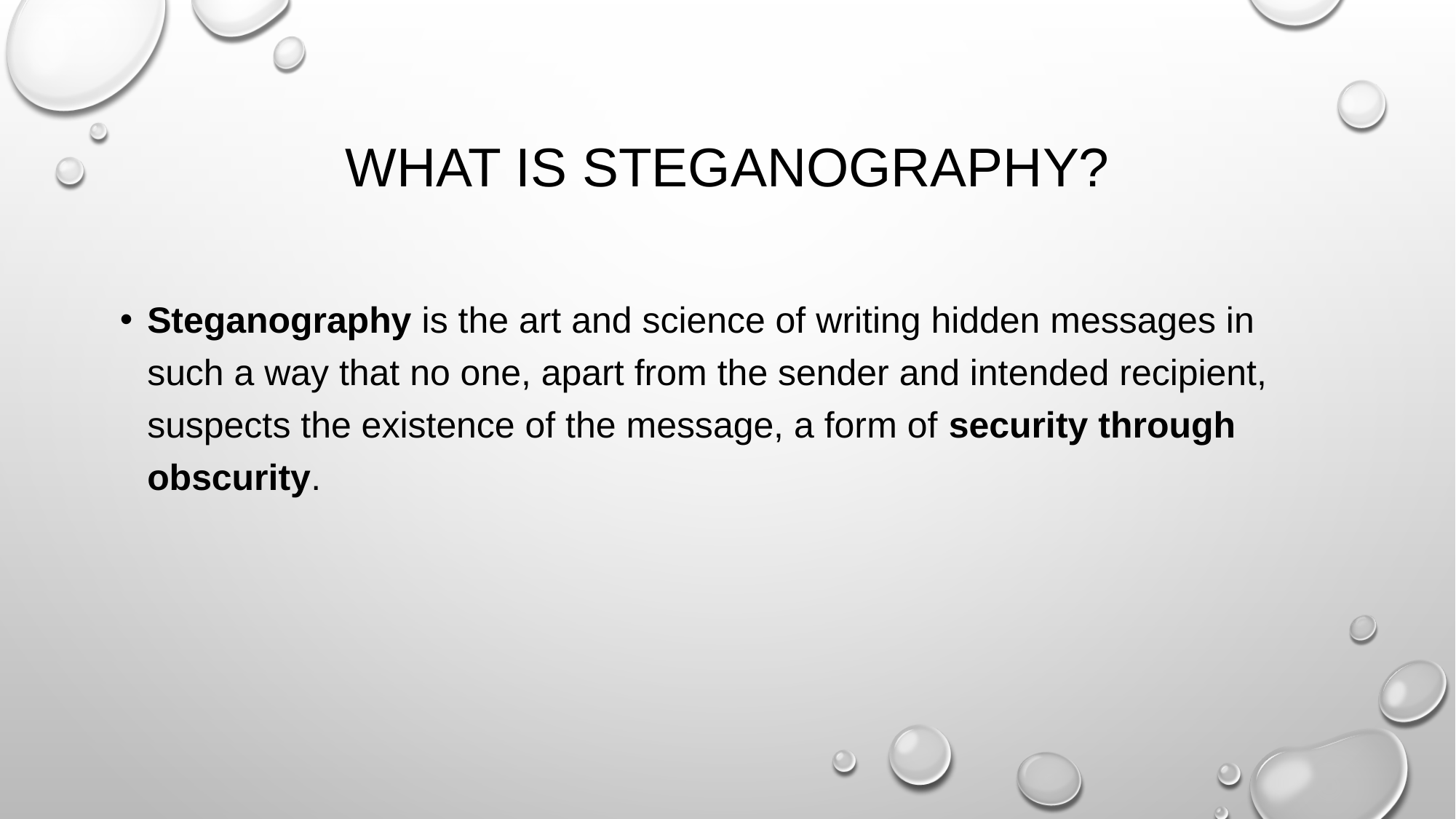

# What is steganography?
Steganography is the art and science of writing hidden messages in such a way that no one, apart from the sender and intended recipient, suspects the existence of the message, a form of security through obscurity.